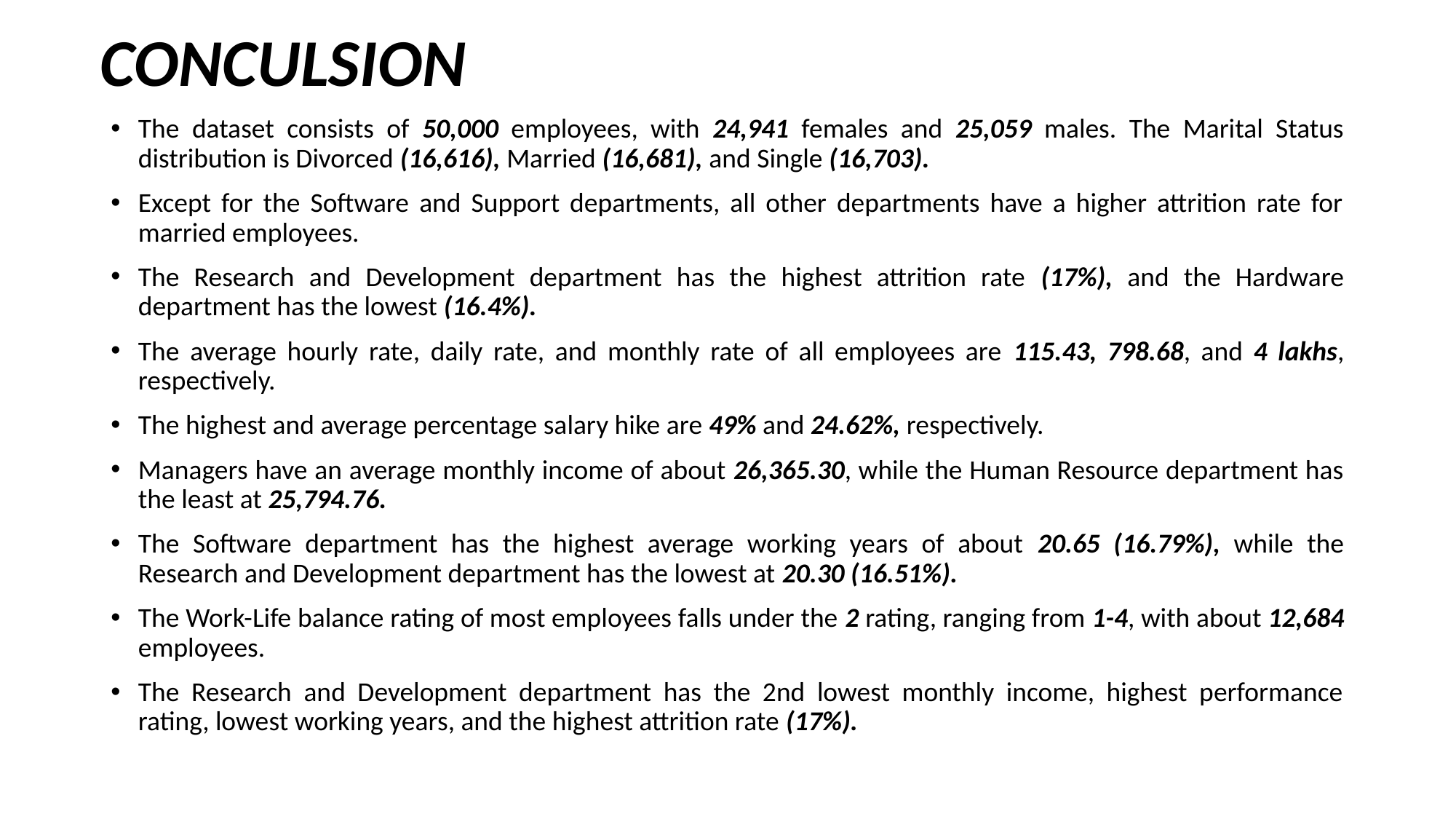

# CONCULSION
The dataset consists of 50,000 employees, with 24,941 females and 25,059 males. The Marital Status distribution is Divorced (16,616), Married (16,681), and Single (16,703).
Except for the Software and Support departments, all other departments have a higher attrition rate for married employees.
The Research and Development department has the highest attrition rate (17%), and the Hardware department has the lowest (16.4%).
The average hourly rate, daily rate, and monthly rate of all employees are 115.43, 798.68, and 4 lakhs, respectively.
The highest and average percentage salary hike are 49% and 24.62%, respectively.
Managers have an average monthly income of about 26,365.30, while the Human Resource department has the least at 25,794.76.
The Software department has the highest average working years of about 20.65 (16.79%), while the Research and Development department has the lowest at 20.30 (16.51%).
The Work-Life balance rating of most employees falls under the 2 rating, ranging from 1-4, with about 12,684 employees.
The Research and Development department has the 2nd lowest monthly income, highest performance rating, lowest working years, and the highest attrition rate (17%).